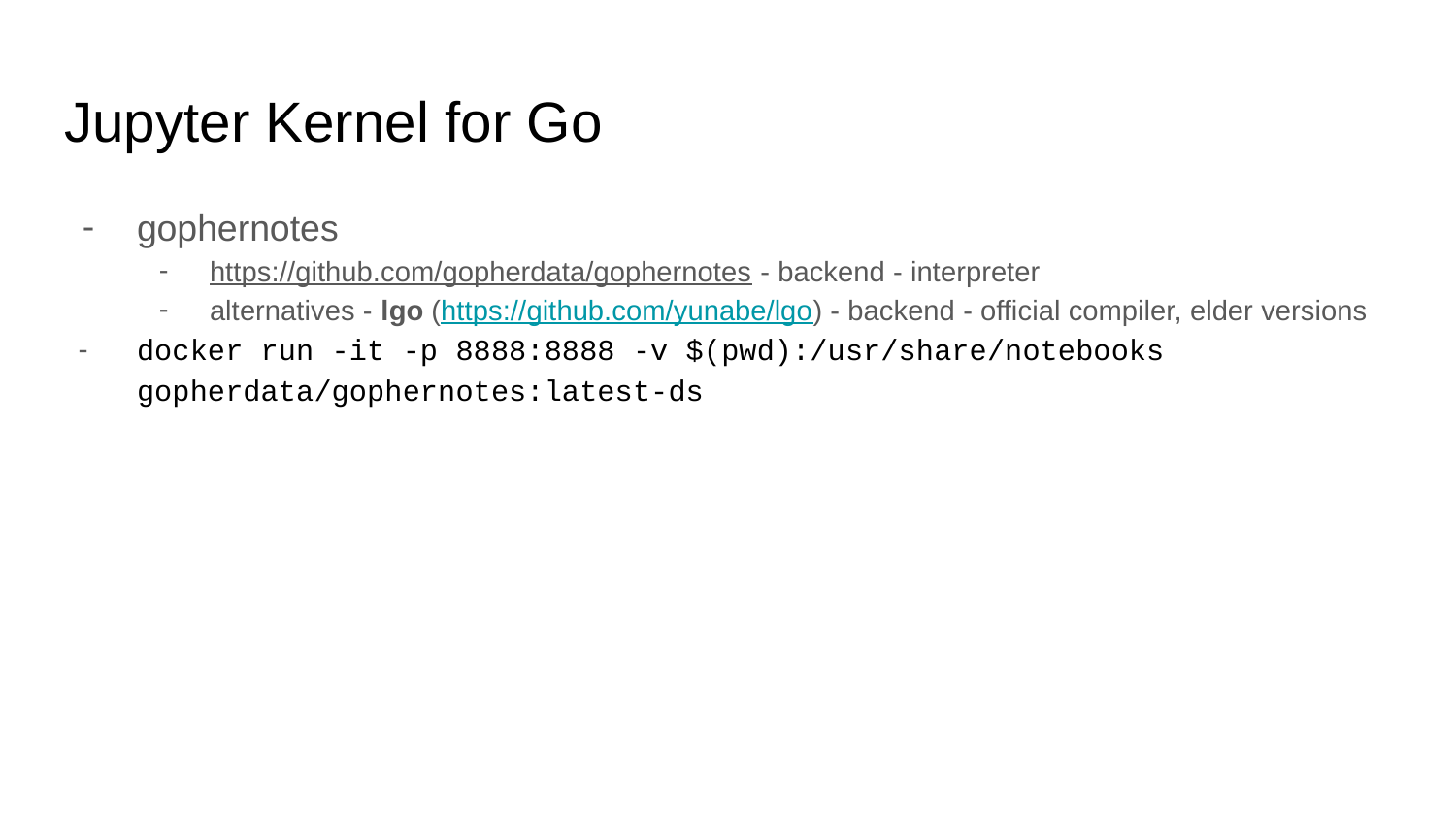

# Jupyter Kernel for Go
gophernotes
https://github.com/gopherdata/gophernotes - backend - interpreter
alternatives - lgo (https://github.com/yunabe/lgo) - backend - official compiler, elder versions
docker run -it -p 8888:8888 -v $(pwd):/usr/share/notebooks gopherdata/gophernotes:latest-ds